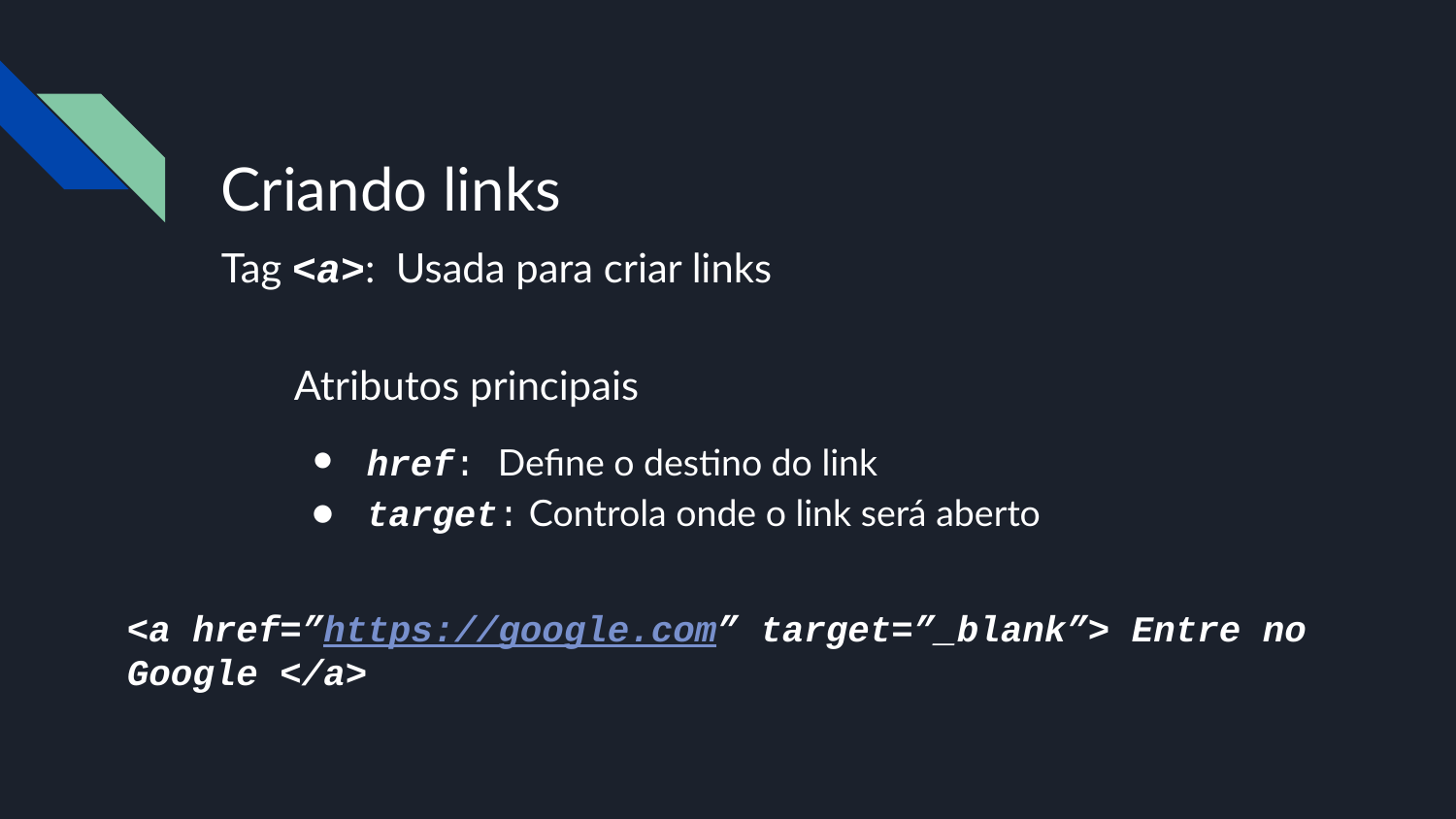

# Criando links
Tag <a>:  Usada para criar links

Atributos principais
href: Define o destino do link
target: Controla onde o link será aberto

<a href=”https://google.com” target=”_blank”> Entre no Google </a>